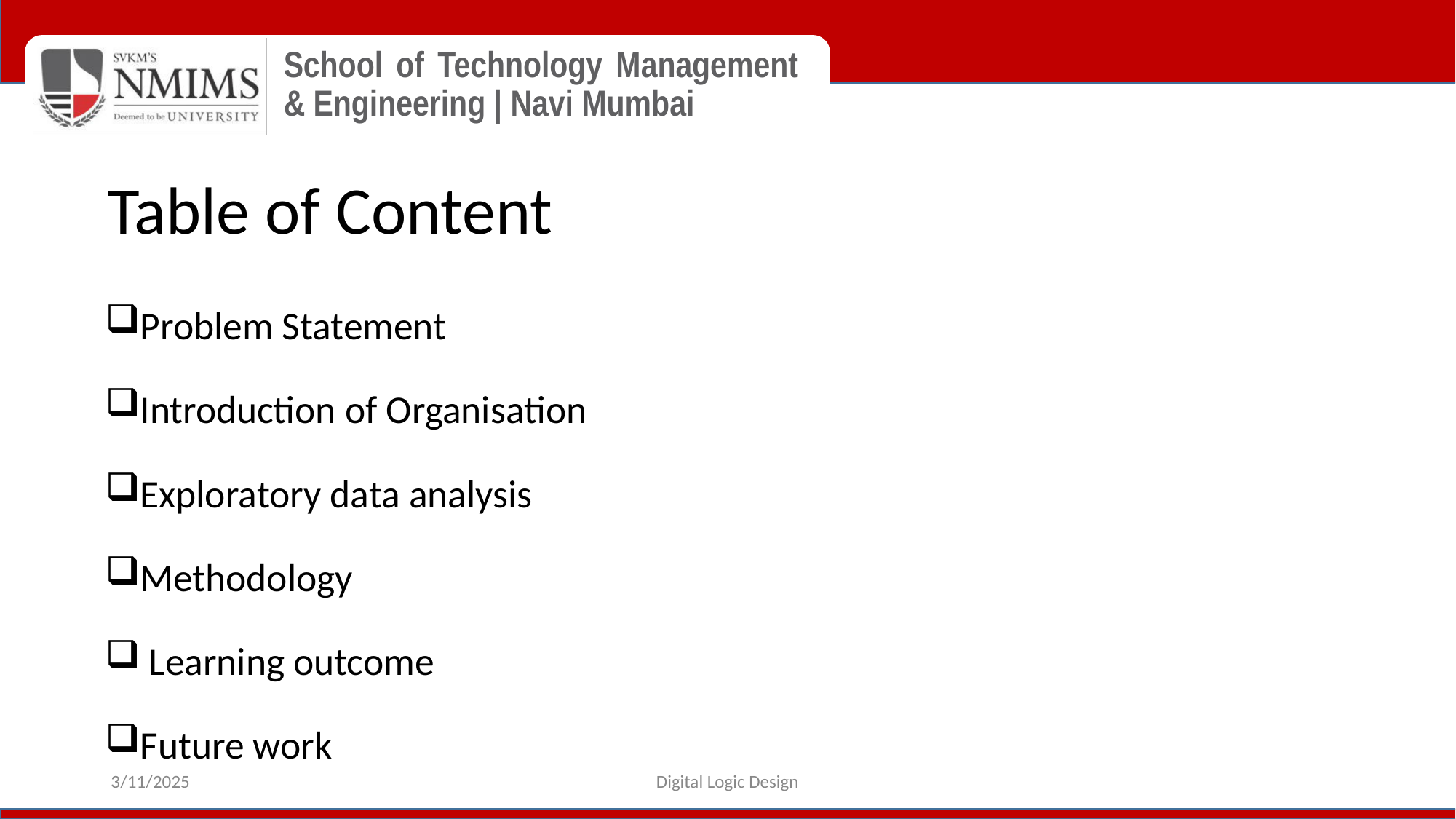

# Table of Content
Problem Statement
Introduction of Organisation
Exploratory data analysis
Methodology
 Learning outcome
Future work
3/11/2025
Digital Logic Design
2